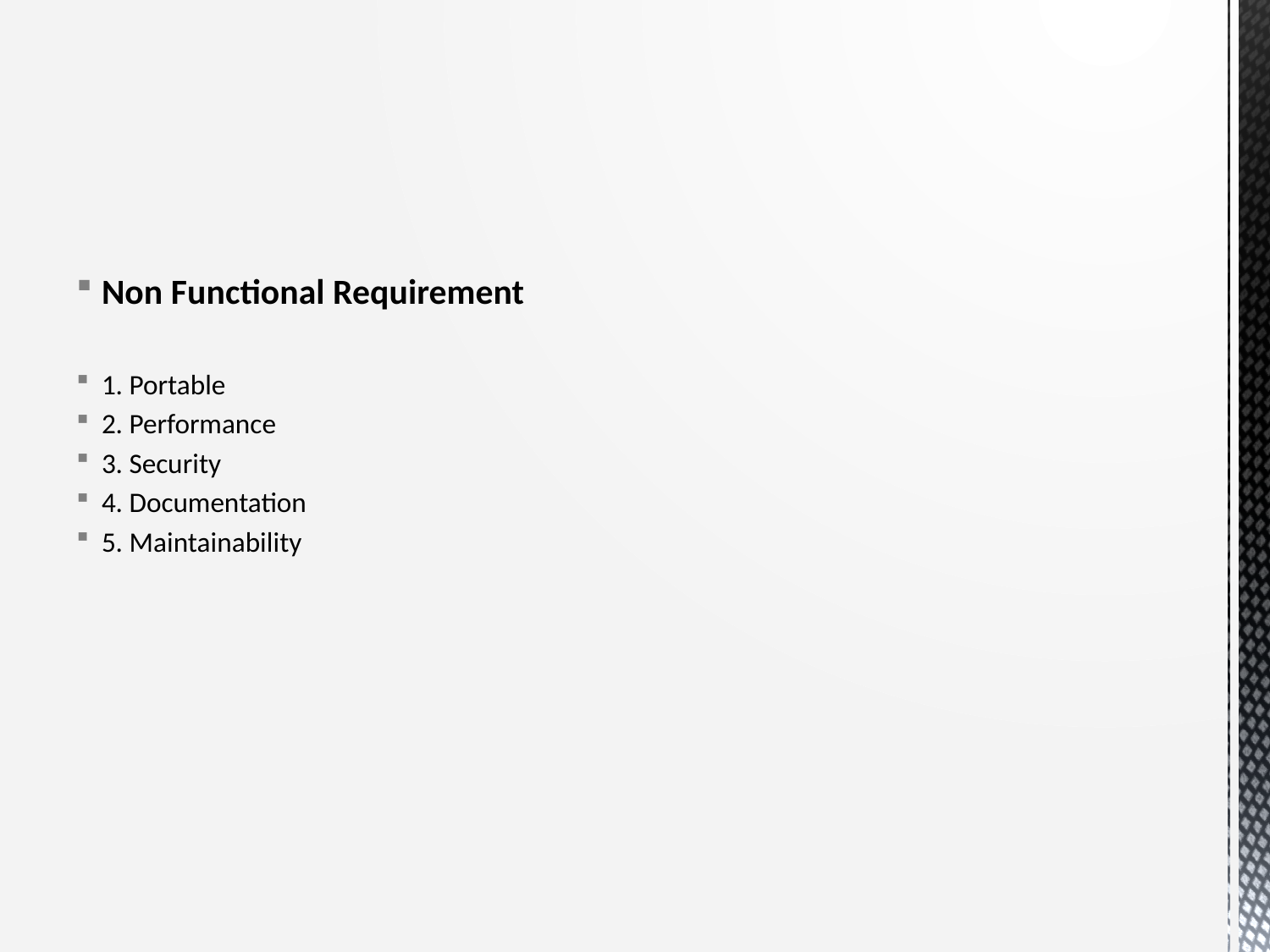

Non Functional Requirement

1. Portable
2. Performance
3. Security
4. Documentation
5. Maintainability

#